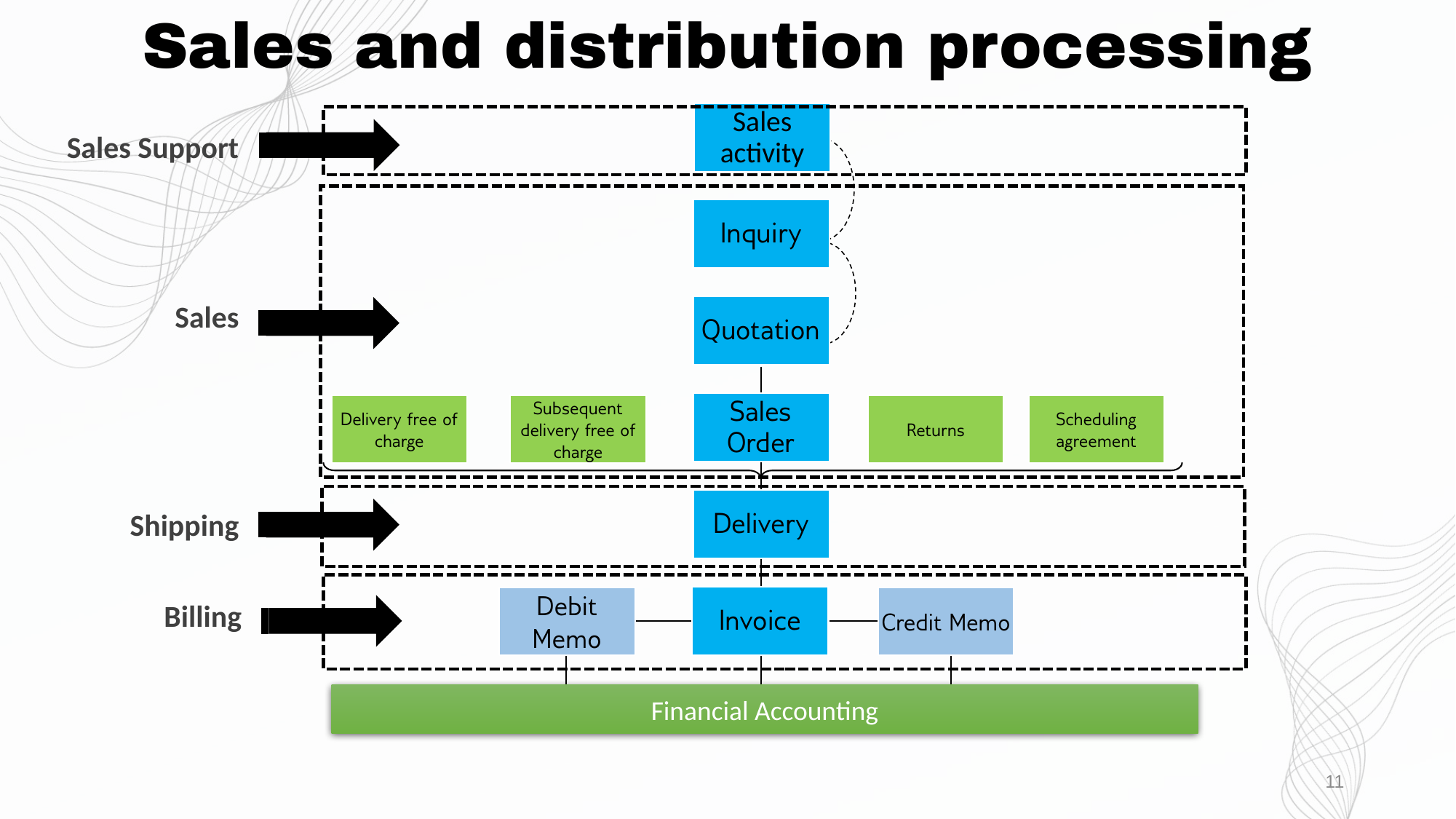

# Sales and distribution processing
Sales activity
Inquiry
Quotation
Sales Order
Delivery
Invoice

Sales Support

Sales

Delivery free of charge
Subsequent delivery free of charge
Returns
Scheduling agreement

Shipping

Debit Memo
Credit Memo
Billing

Financial Accounting
11